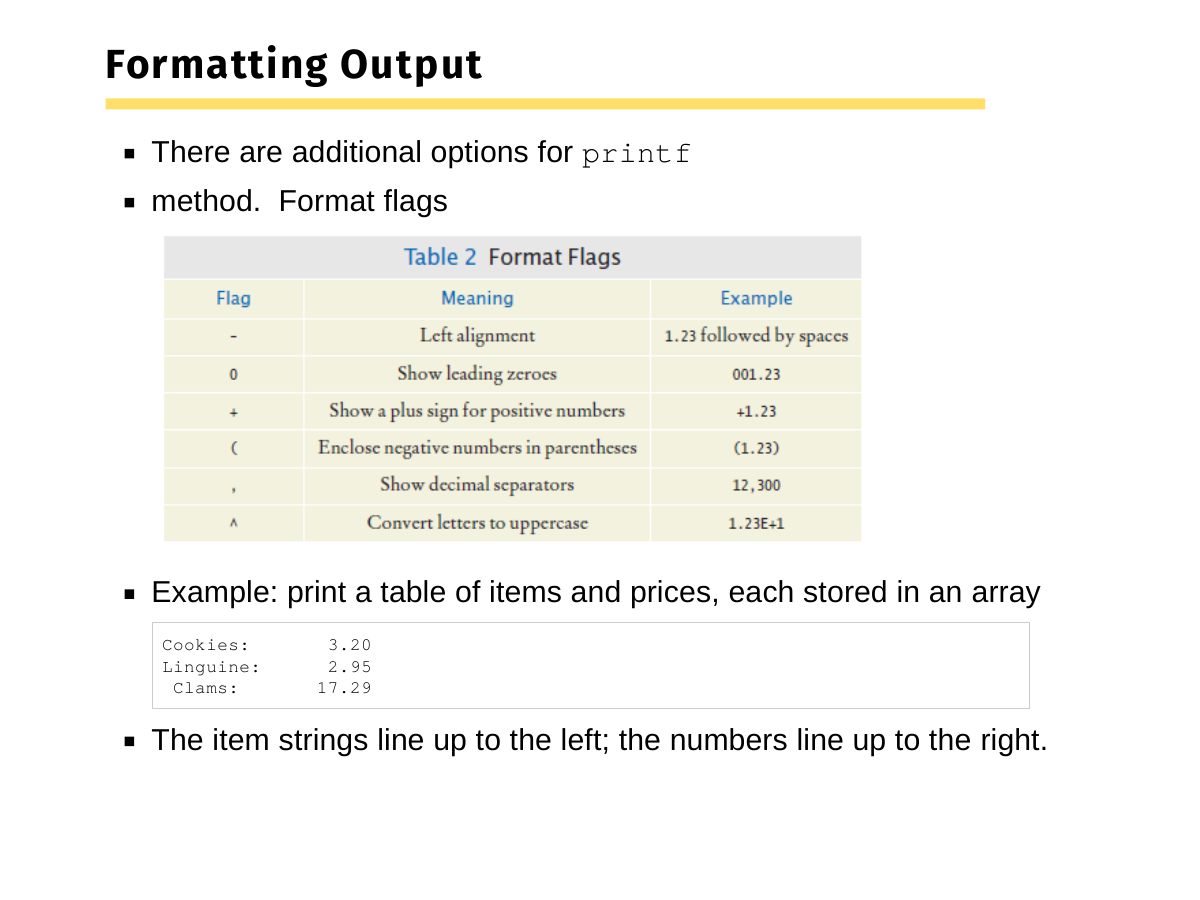

# Formatting Output

There are additional options for printf method.  Format flags

Example: print a table of items and prices, each stored in an array

Cookies:  Linguine:  Clams:
3.20
2.95
17.29
The item strings line up to the left; the numbers line up to the right.